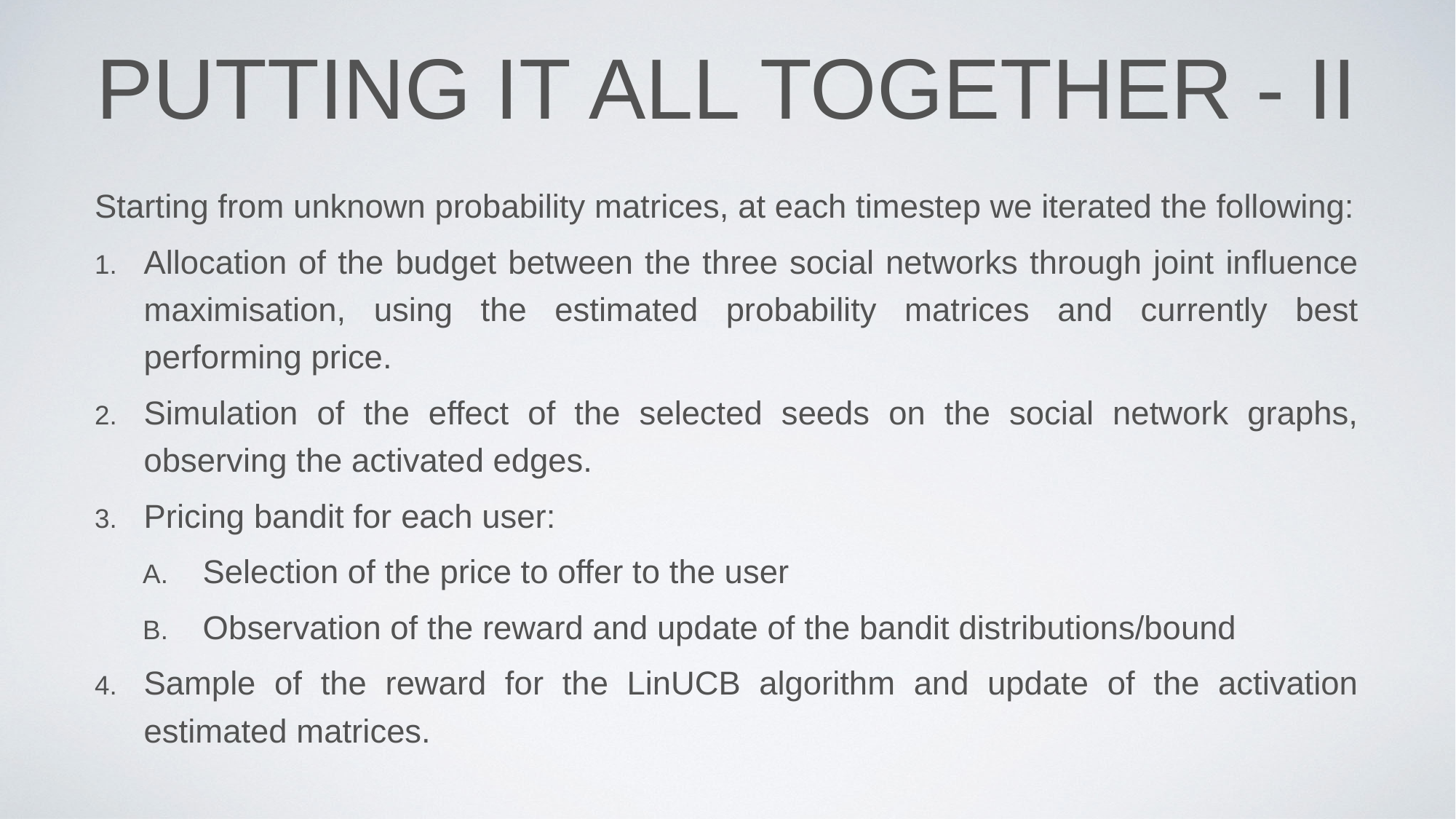

# Putting it all together - II
Starting from unknown probability matrices, at each timestep we iterated the following:
Allocation of the budget between the three social networks through joint influence maximisation, using the estimated probability matrices and currently best performing price.
Simulation of the effect of the selected seeds on the social network graphs, observing the activated edges.
Pricing bandit for each user:
Selection of the price to offer to the user
Observation of the reward and update of the bandit distributions/bound
Sample of the reward for the LinUCB algorithm and update of the activation estimated matrices.